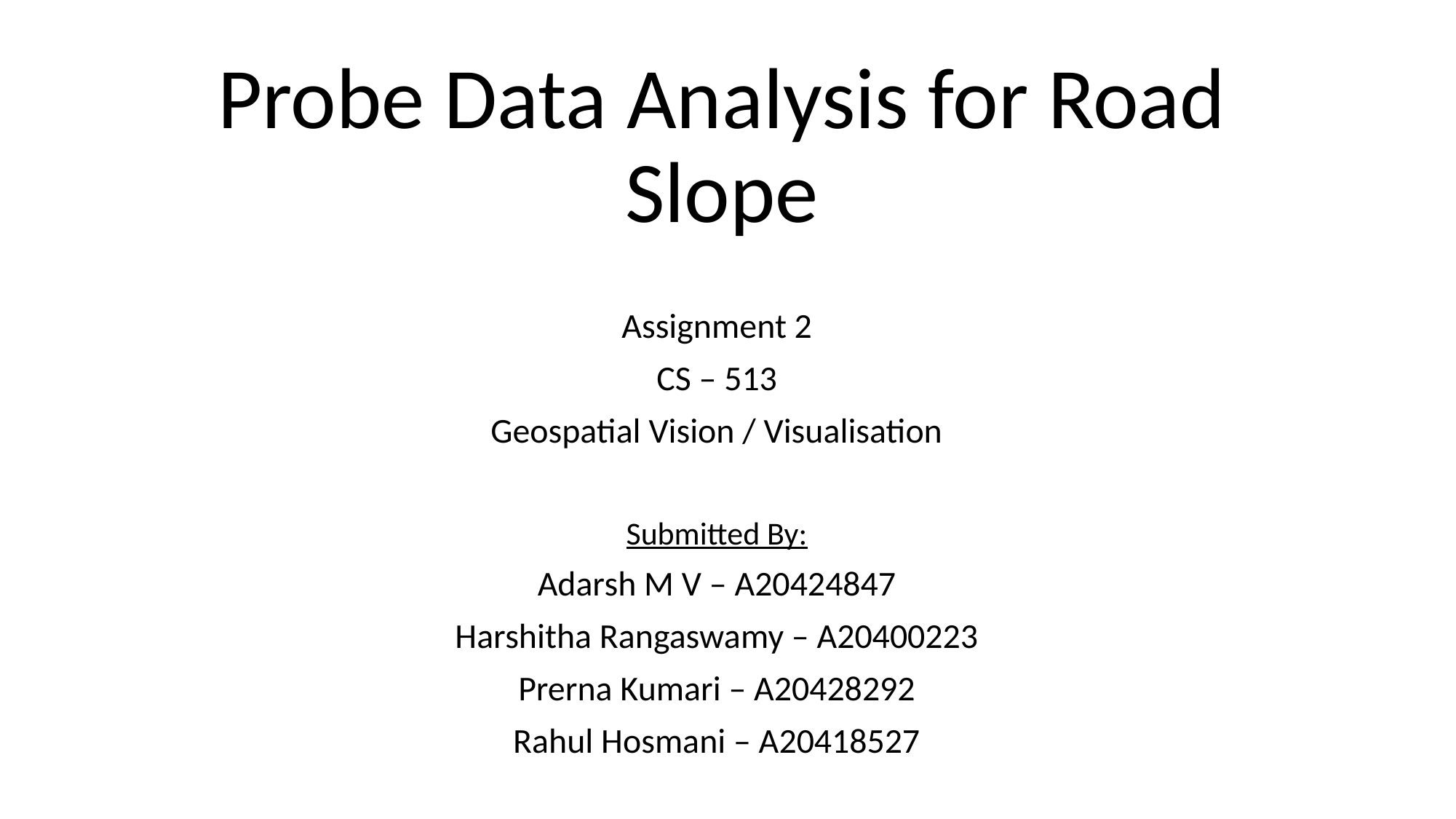

# Probe Data Analysis for Road Slope

Assignment 2
CS – 513
Geospatial Vision / Visualisation

Submitted By:
Adarsh M V – A20424847
Harshitha Rangaswamy – A20400223
Prerna Kumari – A20428292
Rahul Hosmani – A20418527